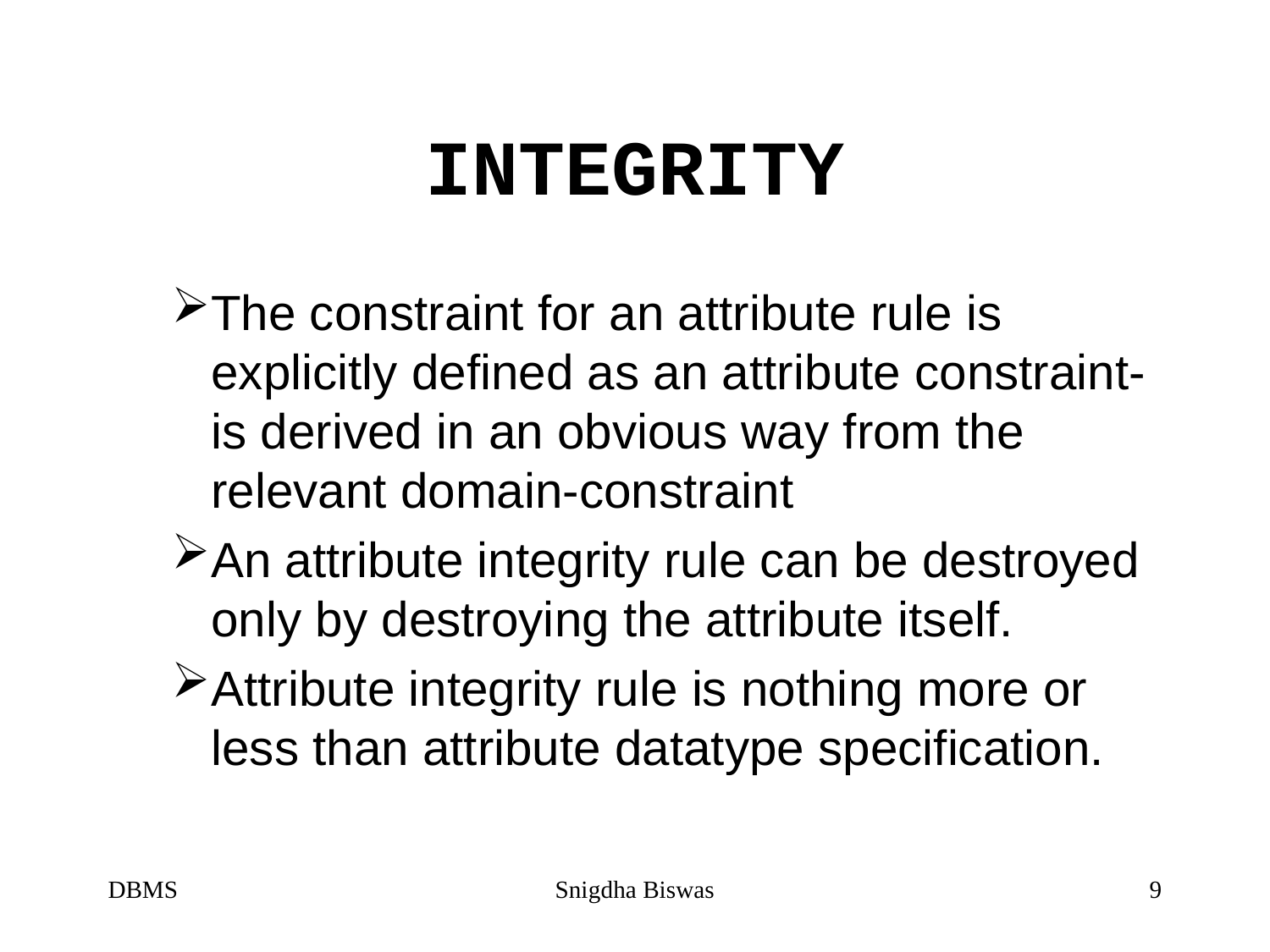

# INTEGRITY
The constraint for an attribute rule is explicitly defined as an attribute constraint-is derived in an obvious way from the relevant domain-constraint
An attribute integrity rule can be destroyed only by destroying the attribute itself.
Attribute integrity rule is nothing more or less than attribute datatype specification.
DBMS
Snigdha Biswas
9